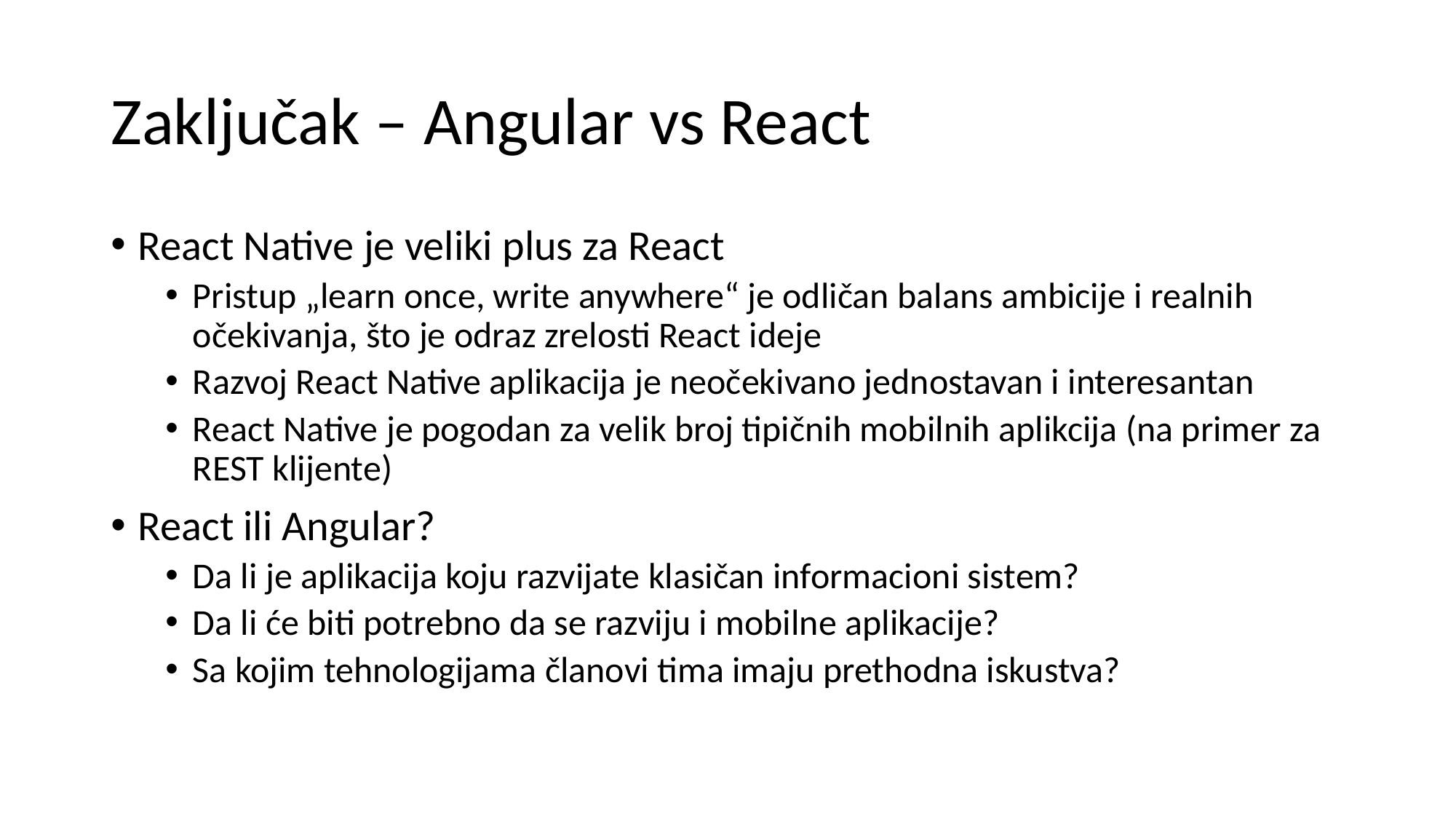

# Zaključak – Angular vs React
React Native je veliki plus za React
Pristup „learn once, write anywhere“ je odličan balans ambicije i realnih očekivanja, što je odraz zrelosti React ideje
Razvoj React Native aplikacija je neočekivano jednostavan i interesantan
React Native je pogodan za velik broj tipičnih mobilnih aplikcija (na primer za REST klijente)
React ili Angular?
Da li je aplikacija koju razvijate klasičan informacioni sistem?
Da li će biti potrebno da se razviju i mobilne aplikacije?
Sa kojim tehnologijama članovi tima imaju prethodna iskustva?